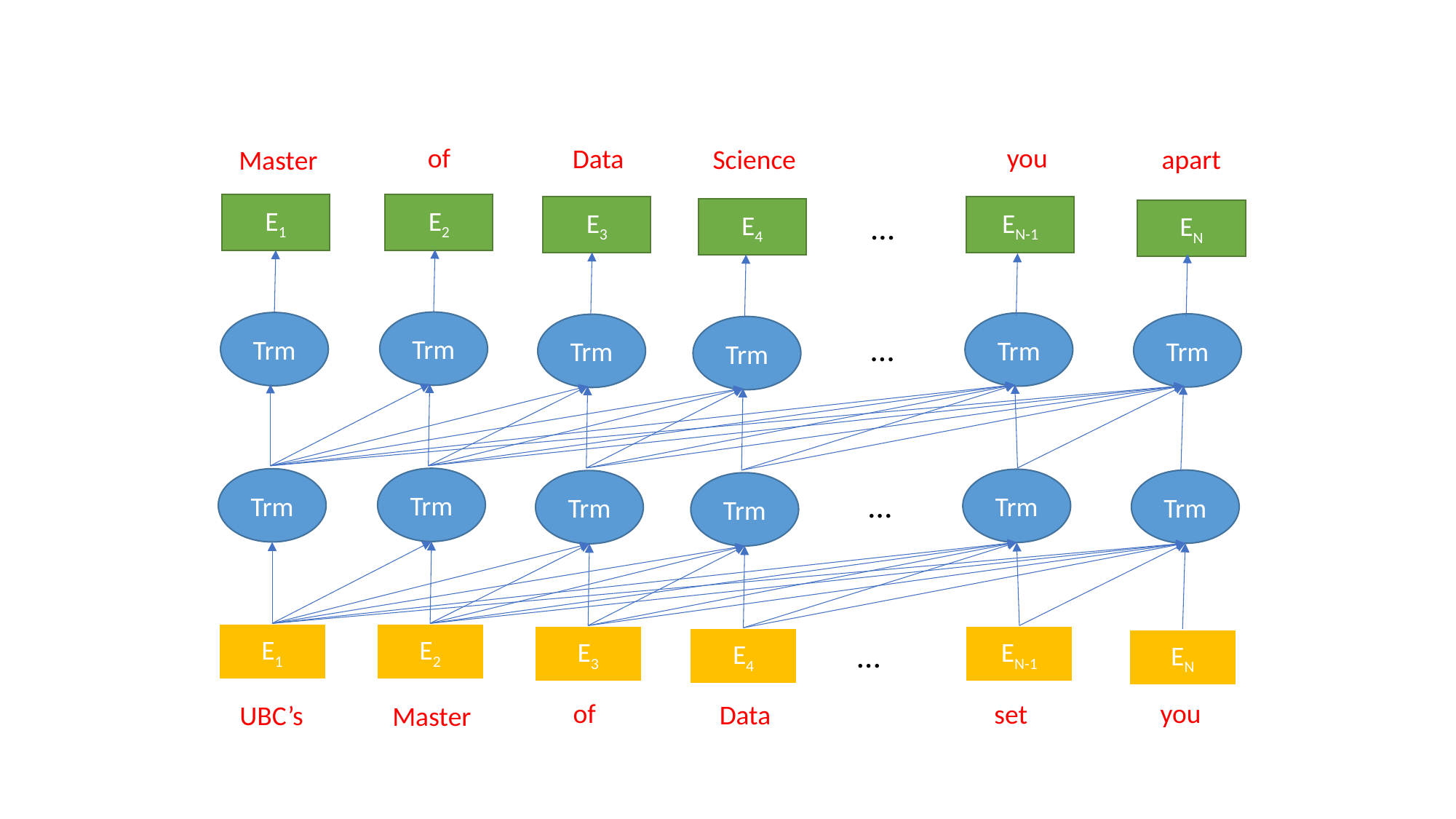

of
you
Data
Science
apart
Master
E1
E2
E3
EN-1
E4
EN
 …
Trm
Trm
Trm
Trm
Trm
Trm
 …
Trm
Trm
Trm
Trm
Trm
Trm
 …
E1
E2
E3
EN-1
E4
EN
 …
of
you
set
Data
UBC’s
Master